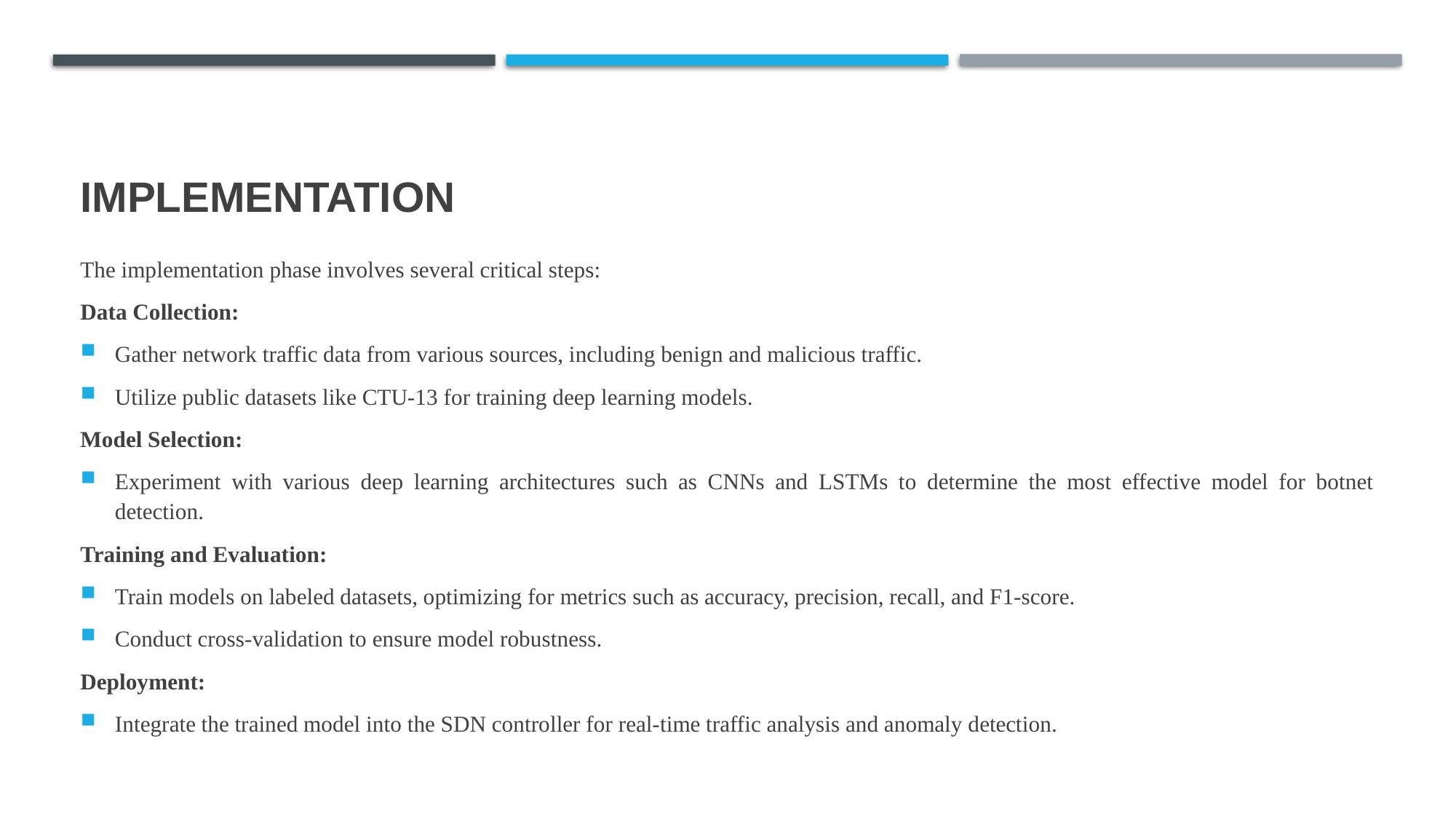

# IMPLEMENTATION
The implementation phase involves several critical steps:
Data Collection:
Gather network traffic data from various sources, including benign and malicious traffic.
Utilize public datasets like CTU-13 for training deep learning models.
Model Selection:
Experiment with various deep learning architectures such as CNNs and LSTMs to determine the most effective model for botnet detection.
Training and Evaluation:
Train models on labeled datasets, optimizing for metrics such as accuracy, precision, recall, and F1-score.
Conduct cross-validation to ensure model robustness.
Deployment:
Integrate the trained model into the SDN controller for real-time traffic analysis and anomaly detection.